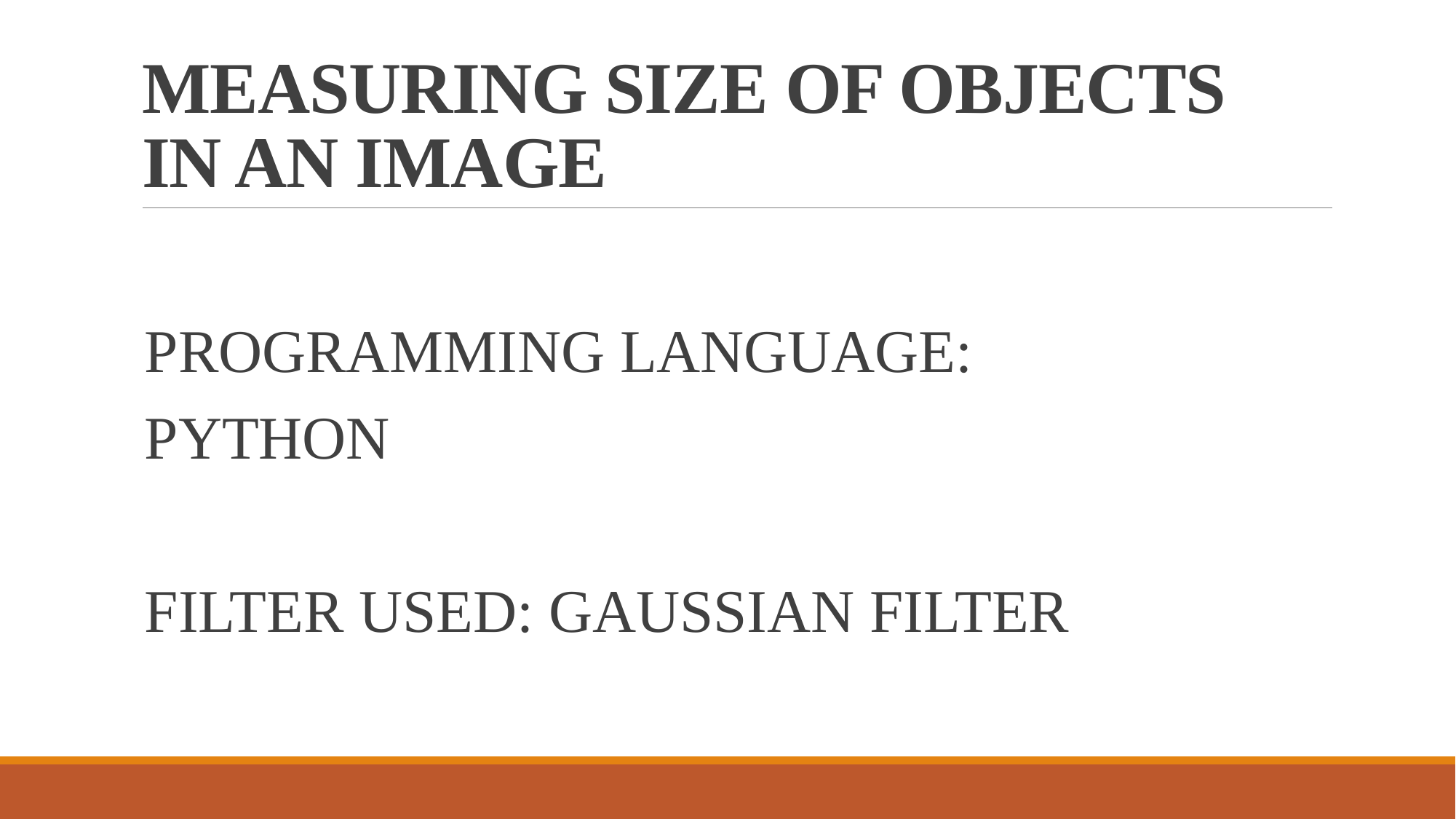

# MEASURING SIZE OF OBJECTS IN AN IMAGE

PROGRAMMING LANGUAGE:
PYTHON

FILTER USED: GAUSSIAN FILTER